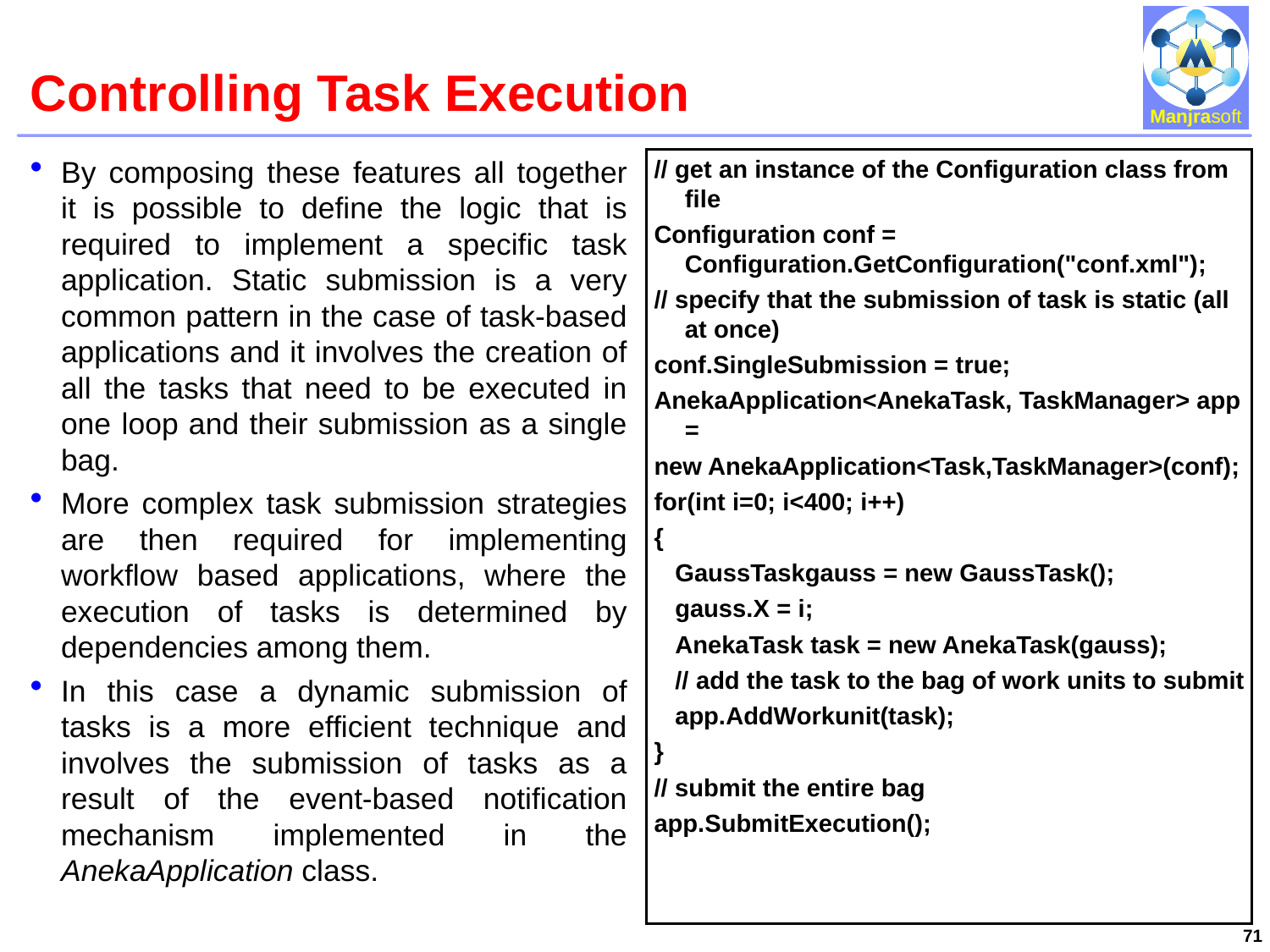

# Controlling Task Execution
By composing these features all together it is possible to define the logic that is required to implement a specific task application. Static submission is a very common pattern in the case of task-based applications and it involves the creation of all the tasks that need to be executed in one loop and their submission as a single bag.
More complex task submission strategies are then required for implementing workflow based applications, where the execution of tasks is determined by dependencies among them.
In this case a dynamic submission of tasks is a more efficient technique and involves the submission of tasks as a result of the event-based notification mechanism implemented in the AnekaApplication class.

// get an instance of the Configuration class from file
Configuration conf = Configuration.GetConfiguration("conf.xml");
// specify that the submission of task is static (all at once)
conf.SingleSubmission = true;
AnekaApplication<AnekaTask, TaskManager> app =
new AnekaApplication<Task,TaskManager>(conf);
for(int i=0; i<400; i++)
{
   GaussTaskgauss = new GaussTask();
   gauss.X = i;
   AnekaTask task = new AnekaTask(gauss);
   // add the task to the bag of work units to submit
   app.AddWorkunit(task);
}
// submit the entire bag
app.SubmitExecution();

71